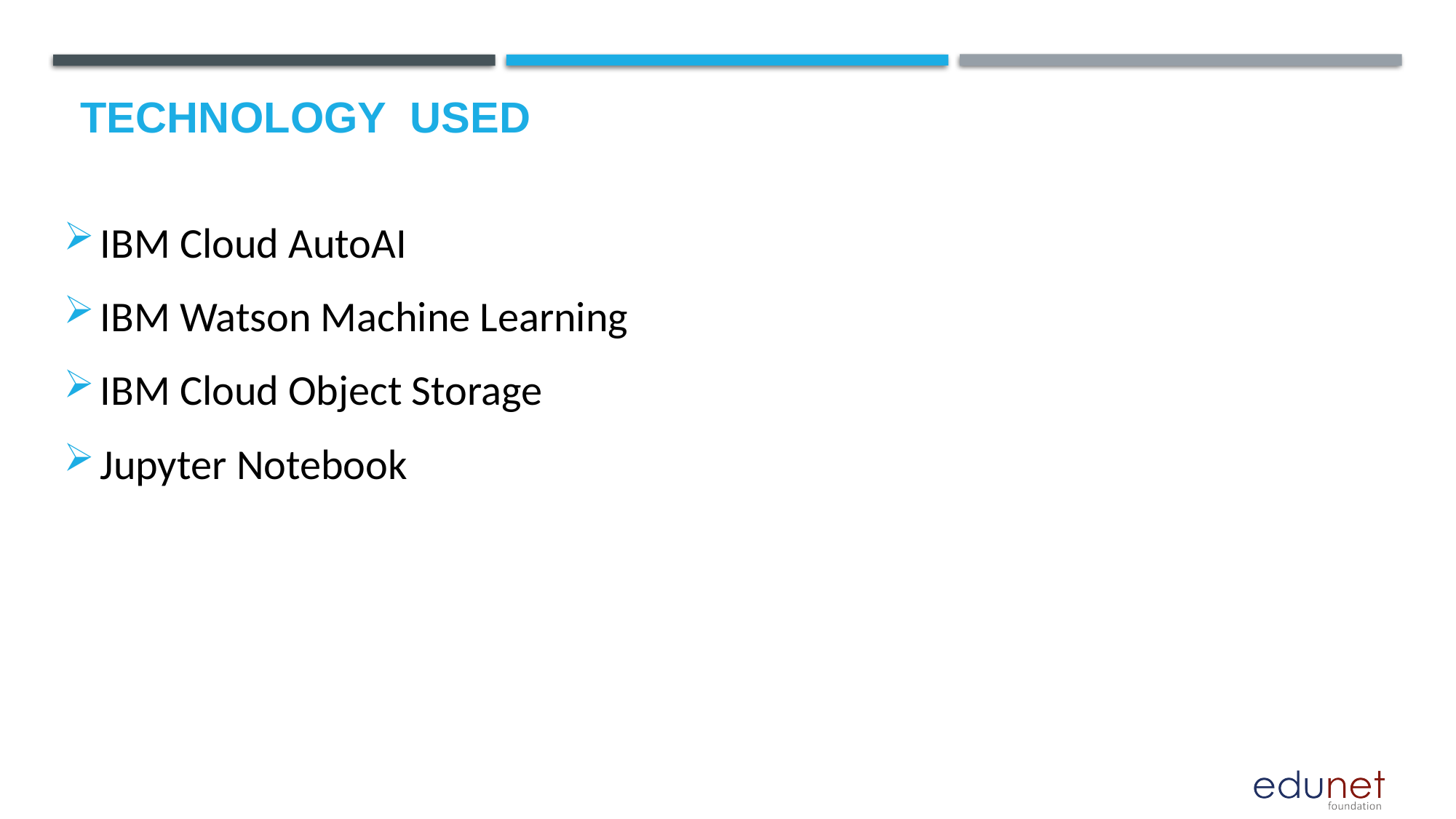

# Technology  used

IBM Cloud AutoAI
IBM Watson Machine Learning
IBM Cloud Object Storage
Jupyter Notebook